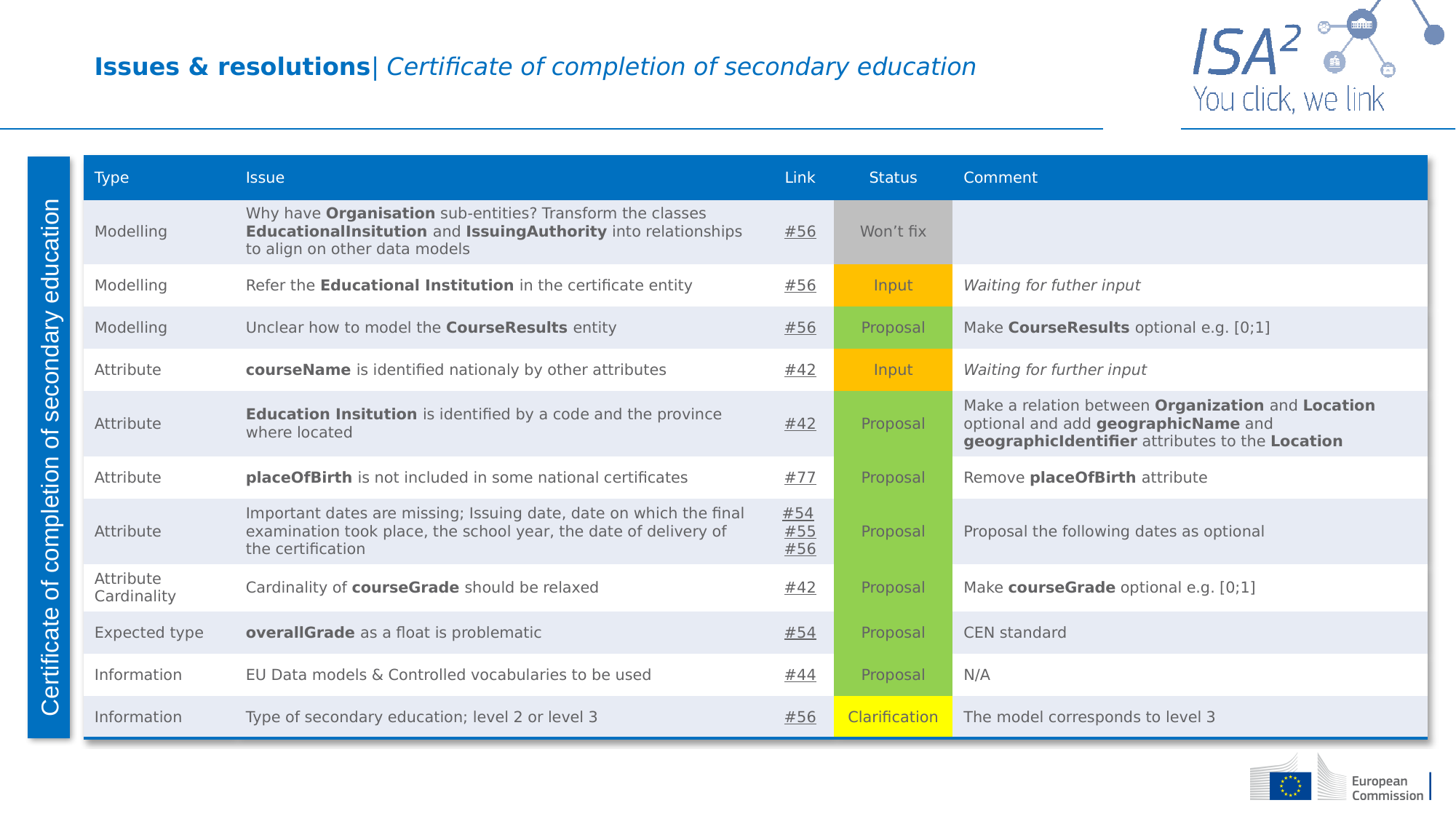

Issues & resolutions| Certificate of completion of secondary education
| Type | Issue | Link | Status | Comment |
| --- | --- | --- | --- | --- |
| Modelling | Why have Organisation sub-entities? Transform the classes EducationalInsitution and IssuingAuthority into relationships to align on other data models | #56 | Won’t fix |  |
| Modelling | Refer the Educational Institution in the certificate entity | #56 | Input | Waiting for futher input |
| Modelling | Unclear how to model the CourseResults entity | #56 | Proposal | Make CourseResults optional e.g. [0;1] |
| Attribute | courseName is identified nationaly by other attributes | #42 | Input | Waiting for further input |
| Attribute | Education Insitution is identified by a code and the province where located | #42 | Proposal | Make a relation between Organization and Location optional and add geographicName and geographicIdentifier attributes to the Location |
| Attribute | placeOfBirth is not included in some national certificates | #77 | Proposal | Remove placeOfBirth attribute |
| Attribute | Important dates are missing; Issuing date, date on which the final examination took place, the school year, the date of delivery of the certification | #54 #55 #56 | Proposal | Proposal the following dates as optional |
| Attribute Cardinality | Cardinality of courseGrade should be relaxed | #42 | Proposal | Make courseGrade optional e.g. [0;1] |
| Expected type | overallGrade as a float is problematic | #54 | Proposal | CEN standard |
| Information | EU Data models & Controlled vocabularies to be used | #44 | Proposal | N/A |
| Information | Type of secondary education; level 2 or level 3 | #56 | Clarification | The model corresponds to level 3 |
Certificate of completion of secondary education